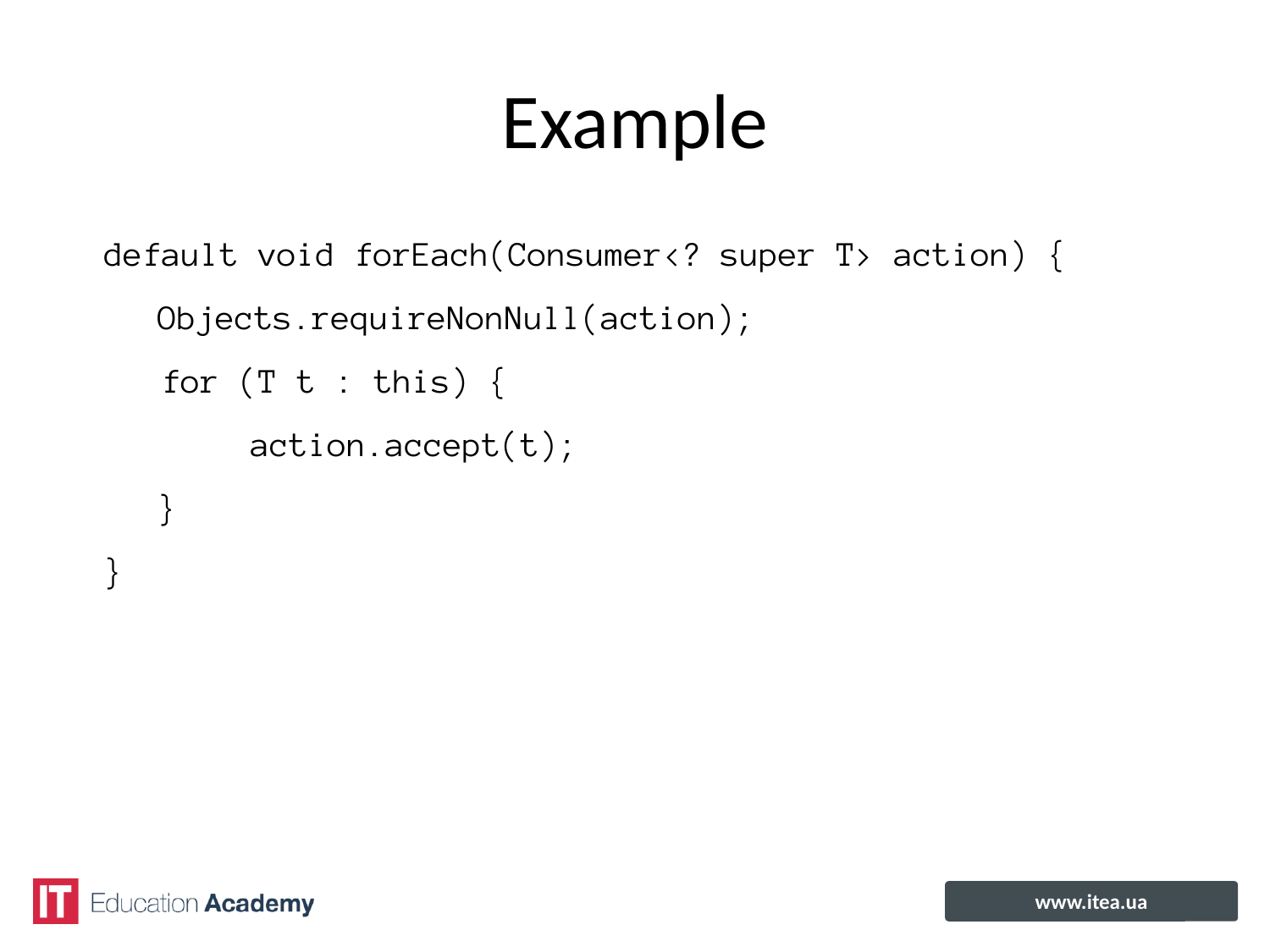

# Example
default void forEach(Consumer<? super T> action) {
Objects.requireNonNull(action);
   for (T t : this) {
   	action.accept(t);
}
}